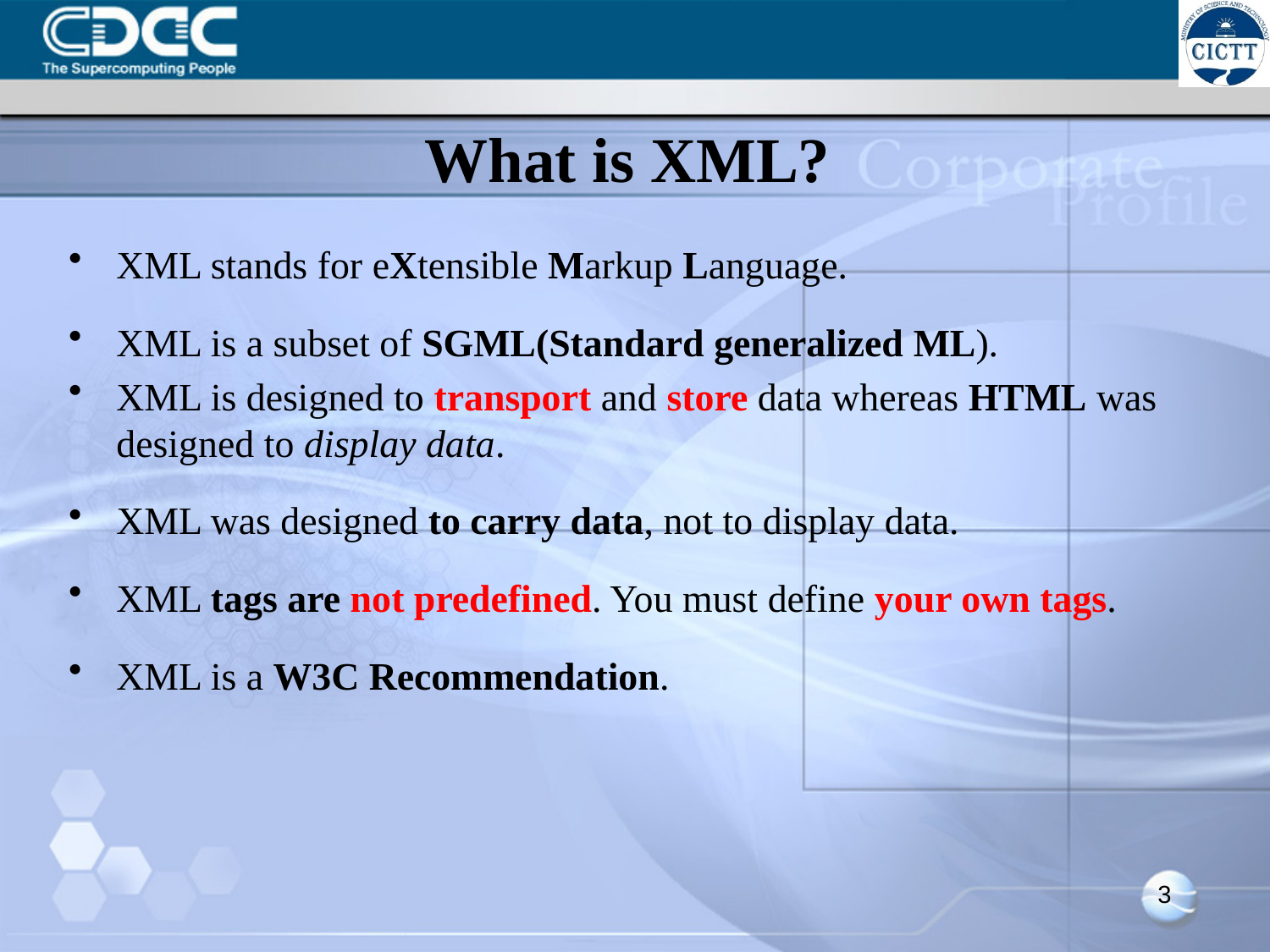

# What is XML?
XML stands for eXtensible Markup Language.
XML is a subset of SGML(Standard generalized ML).
XML is designed to transport and store data whereas HTML was designed to display data.
XML was designed to carry data, not to display data.
XML tags are not predefined. You must define your own tags.
XML is a W3C Recommendation.